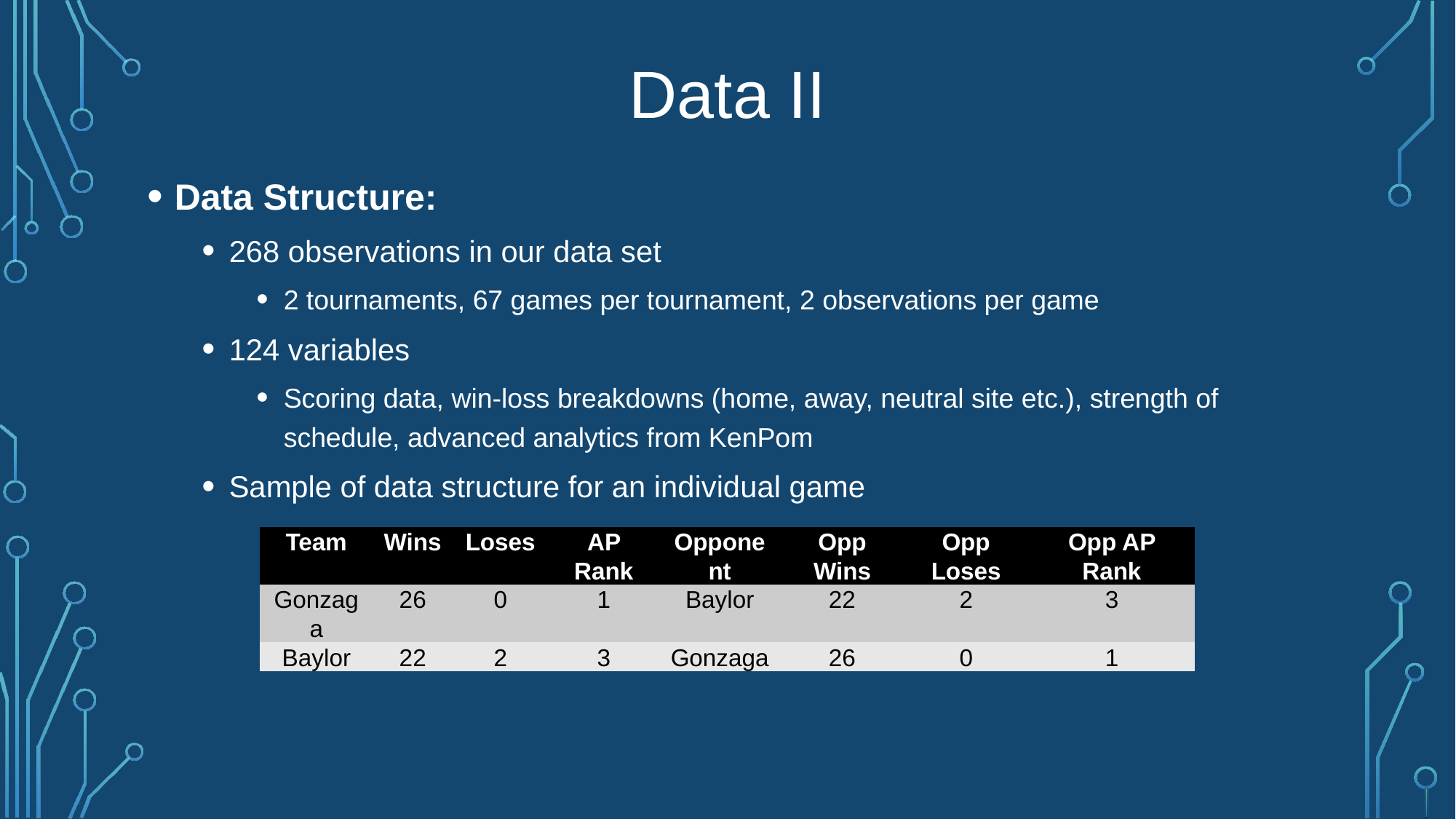

# Data II
Data Structure:
268 observations in our data set
2 tournaments, 67 games per tournament, 2 observations per game
124 variables
Scoring data, win-loss breakdowns (home, away, neutral site etc.), strength of schedule, advanced analytics from KenPom
Sample of data structure for an individual game

| Team | Wins | Loses | AP Rank | Opponent | Opp Wins | Opp Loses | Opp AP Rank |
| --- | --- | --- | --- | --- | --- | --- | --- |
| Gonzaga | 26 | 0 | 1 | Baylor | 22 | 2 | 3 |
| Baylor | 22 | 2 | 3 | Gonzaga | 26 | 0 | 1 |